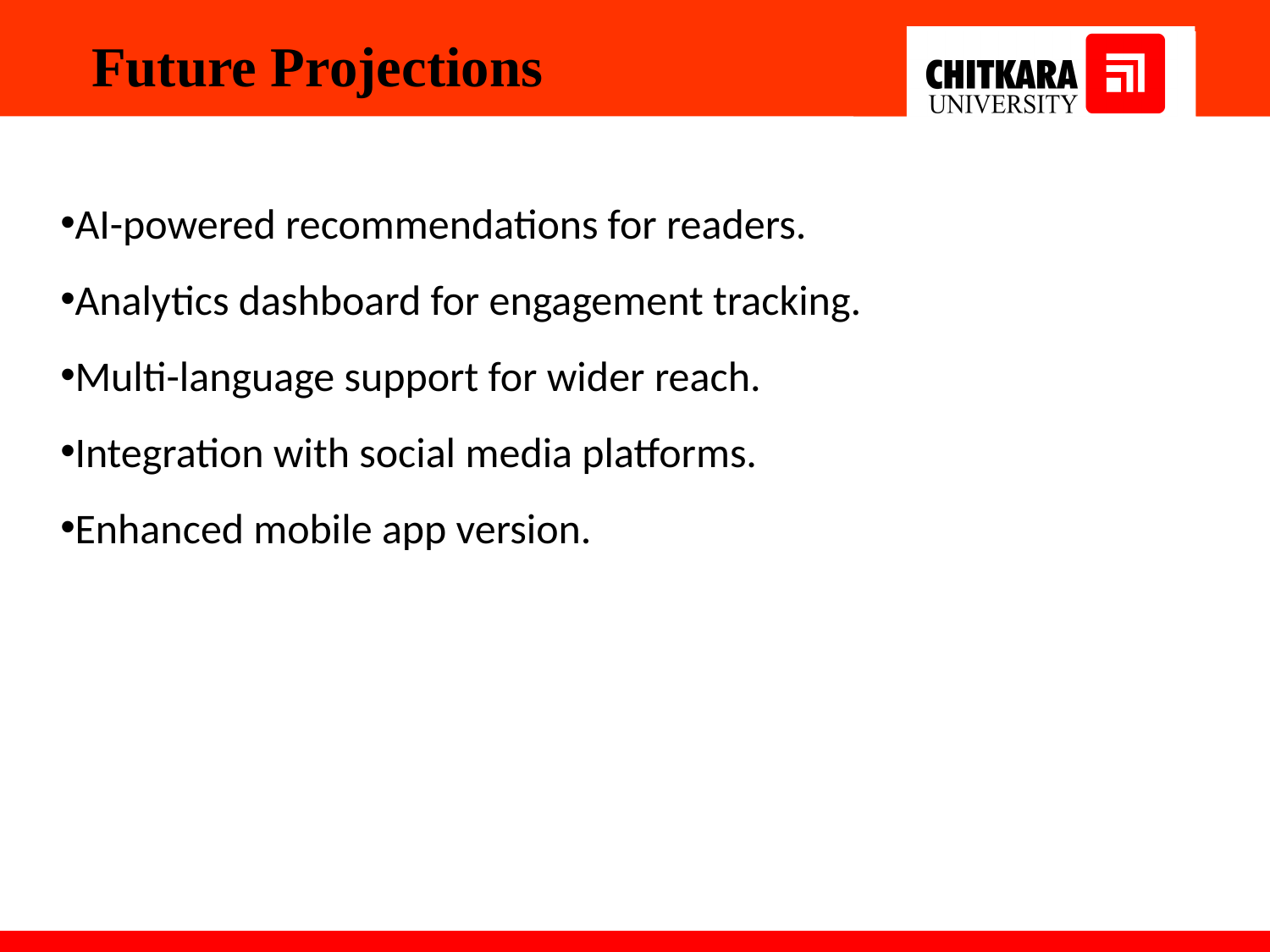

Future Projections
AI-powered recommendations for readers.
Analytics dashboard for engagement tracking.
Multi-language support for wider reach.
Integration with social media platforms.
Enhanced mobile app version.